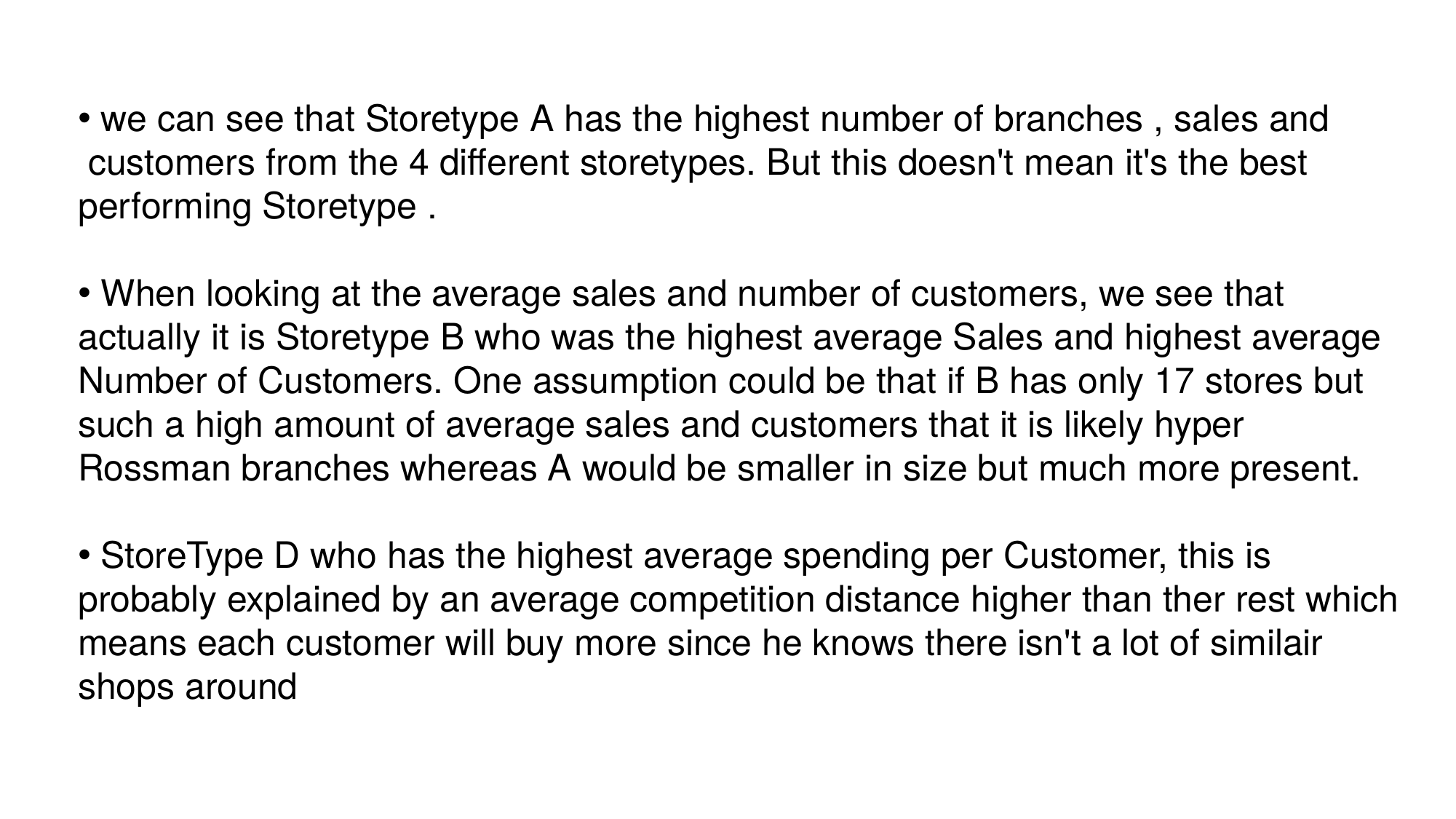

we can see that Storetype A has the highest number of branches , sales and        customers from the 4 different storetypes. But this doesn't mean it's the best performing Storetype .

 When looking at the average sales and number of customers, we see that actually it is Storetype B who was the highest average Sales and highest average Number of Customers. One assumption could be that if B has only 17 stores but such a high amount of average sales and customers that it is likely hyper Rossman branches whereas A would be smaller in size but much more present.

 StoreType D who has the highest average spending per Customer, this is probably explained by an average competition distance higher than ther rest which means each customer will buy more since he knows there isn't a lot of similair shops around